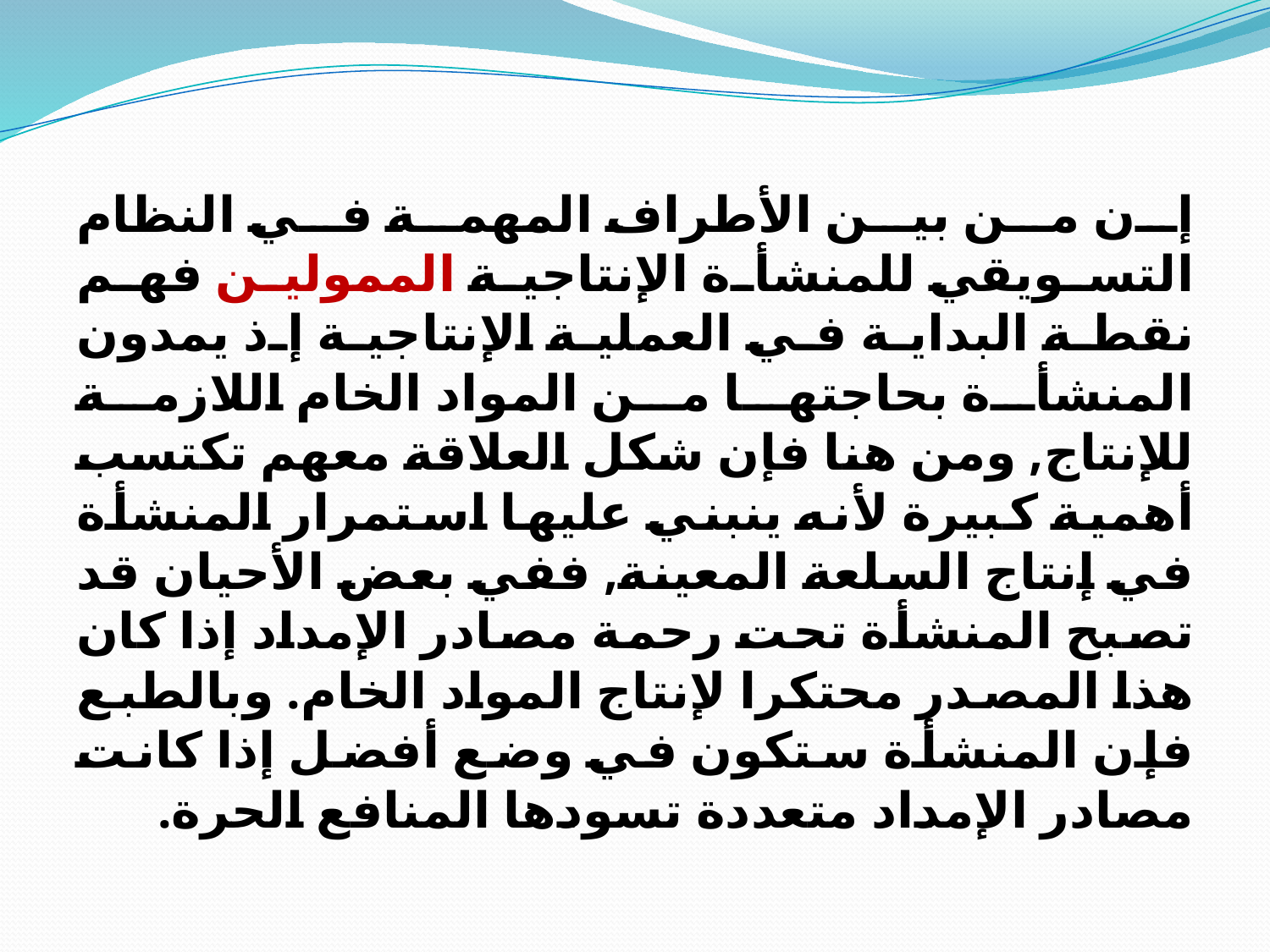

إن من بين الأطراف المهمة في النظام التسويقي للمنشأة الإنتاجية الممولين فهم نقطة البداية في العملية الإنتاجية إذ يمدون المنشأة بحاجتها من المواد الخام اللازمة للإنتاج, ومن هنا فإن شكل العلاقة معهم تكتسب أهمية كبيرة لأنه ينبني عليها استمرار المنشأة في إنتاج السلعة المعينة, ففي بعض الأحيان قد تصبح المنشأة تحت رحمة مصادر الإمداد إذا كان هذا المصدر محتكرا لإنتاج المواد الخام. وبالطبع فإن المنشأة ستكون في وضع أفضل إذا كانت مصادر الإمداد متعددة تسودها المنافع الحرة.